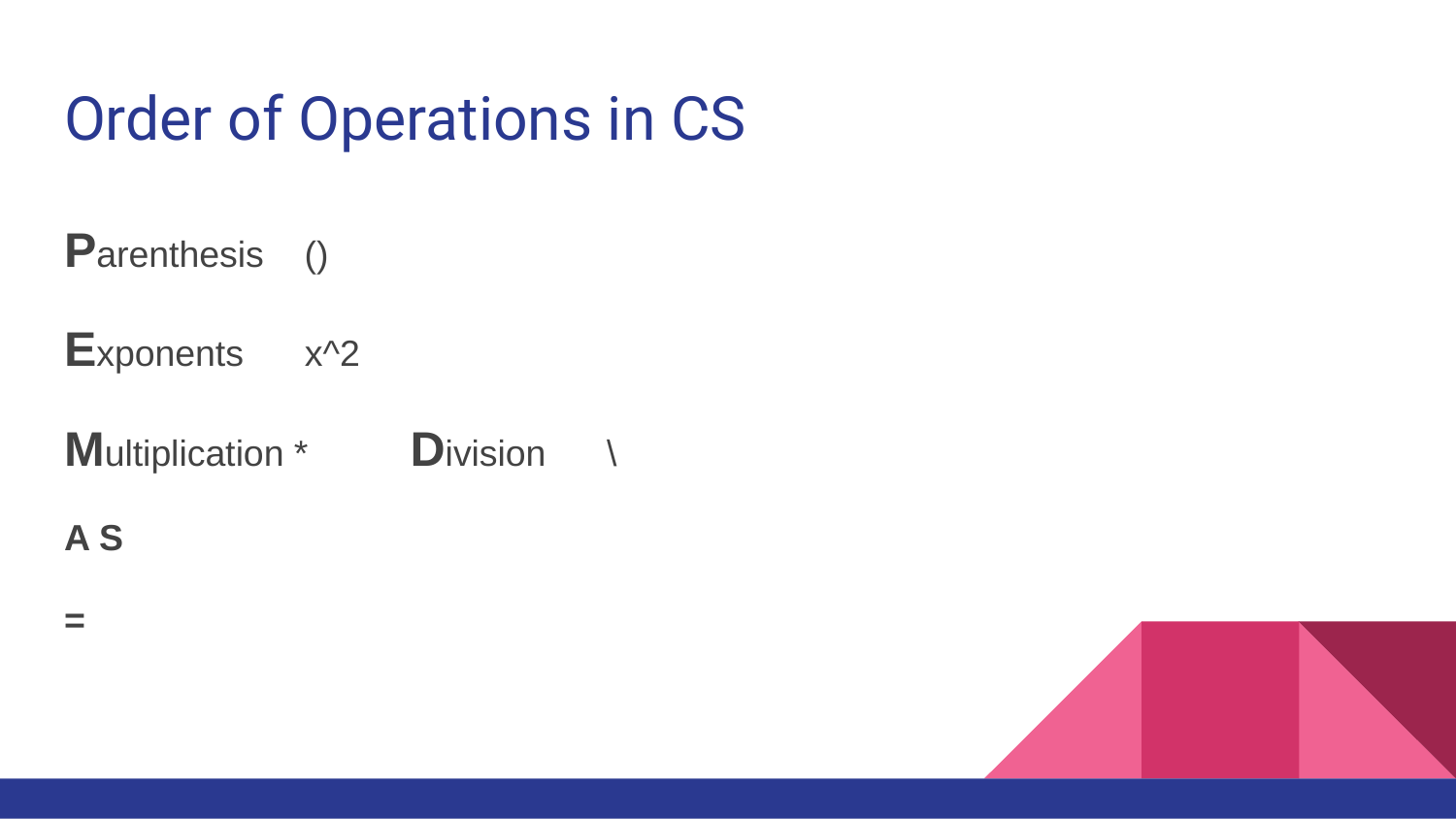

# Order of Operations in CS
Parenthesis    ()
Exponents      x^2
Multiplication *          Division      \
A S
=